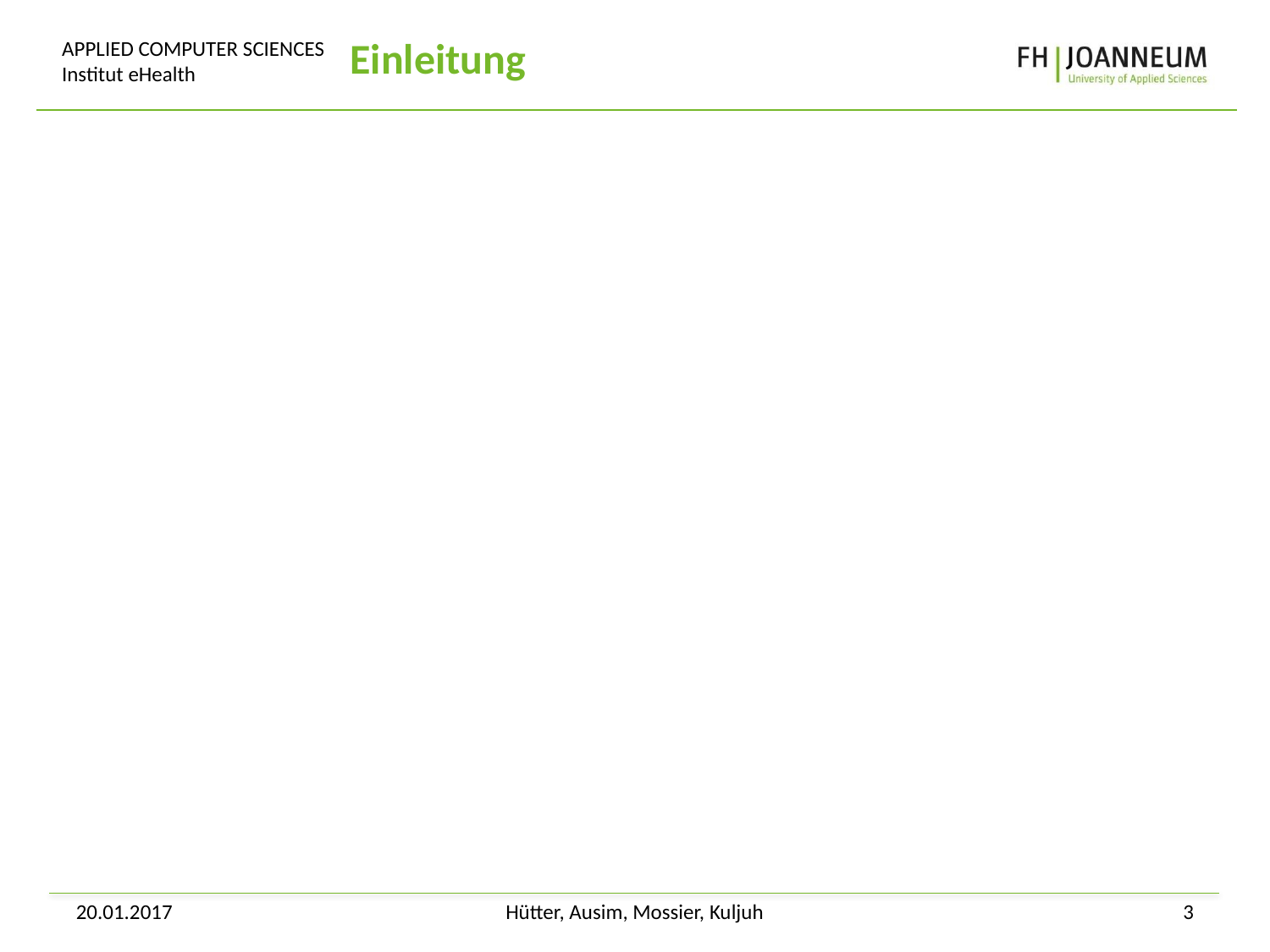

# Einleitung

3
20.01.2017
Hütter, Ausim, Mossier, Kuljuh